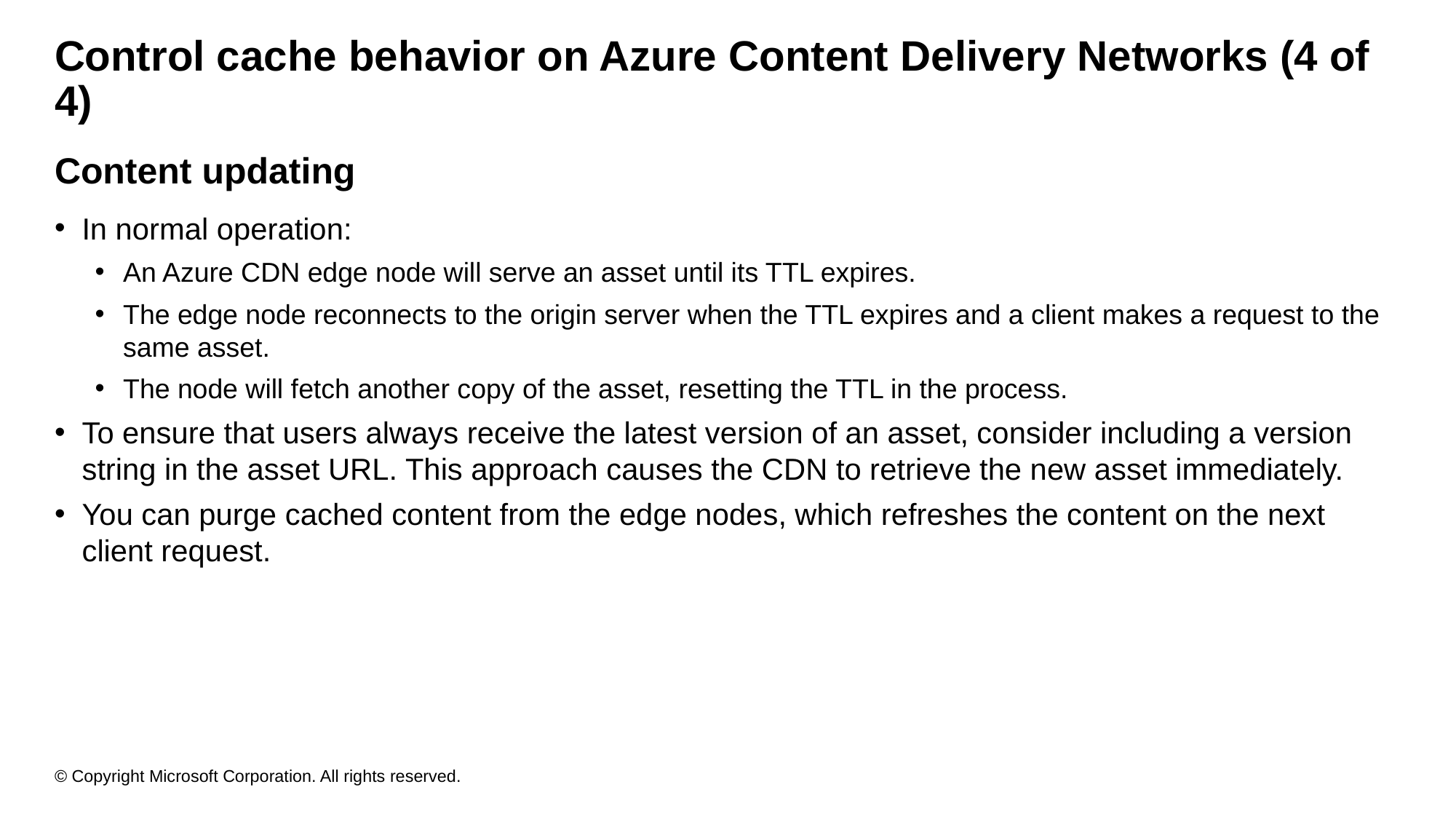

# Control cache behavior on Azure Content Delivery Networks (4 of 4)
Content updating
In normal operation:
An Azure CDN edge node will serve an asset until its TTL expires.
The edge node reconnects to the origin server when the TTL expires and a client makes a request to the same asset.
The node will fetch another copy of the asset, resetting the TTL in the process.
To ensure that users always receive the latest version of an asset, consider including a version string in the asset URL. This approach causes the CDN to retrieve the new asset immediately.
You can purge cached content from the edge nodes, which refreshes the content on the next client request.